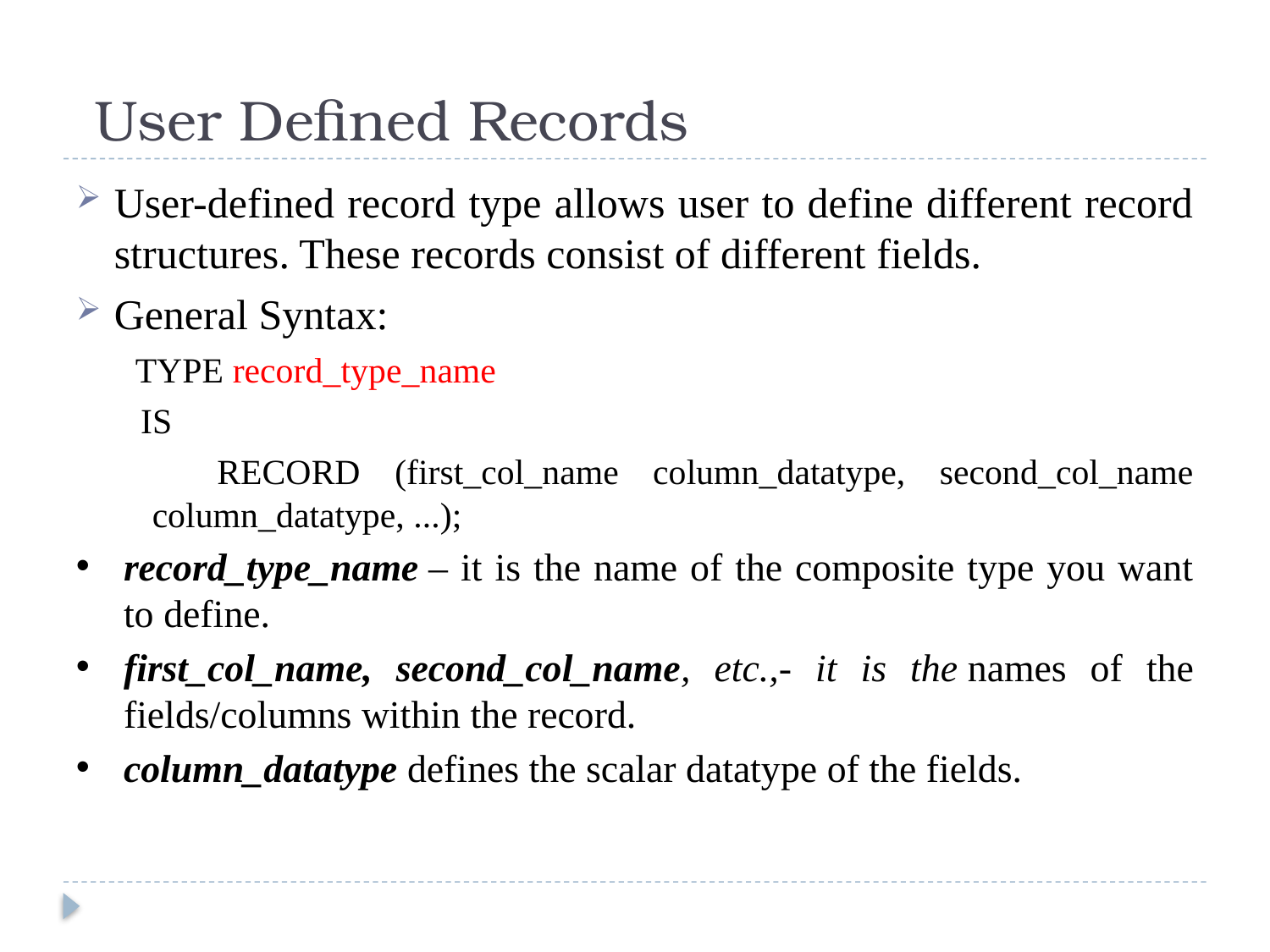

# User Defined Records
User-defined record type allows user to define different record structures. These records consist of different fields.
General Syntax:
    TYPE record_type_name
   IS
   RECORD (first_col_name column_datatype, second_col_name column_datatype, ...);
record_type_name – it is the name of the composite type you want to define.
first_col_name, second_col_name, etc.,- it is the names of the fields/columns within the record.
column_datatype defines the scalar datatype of the fields.